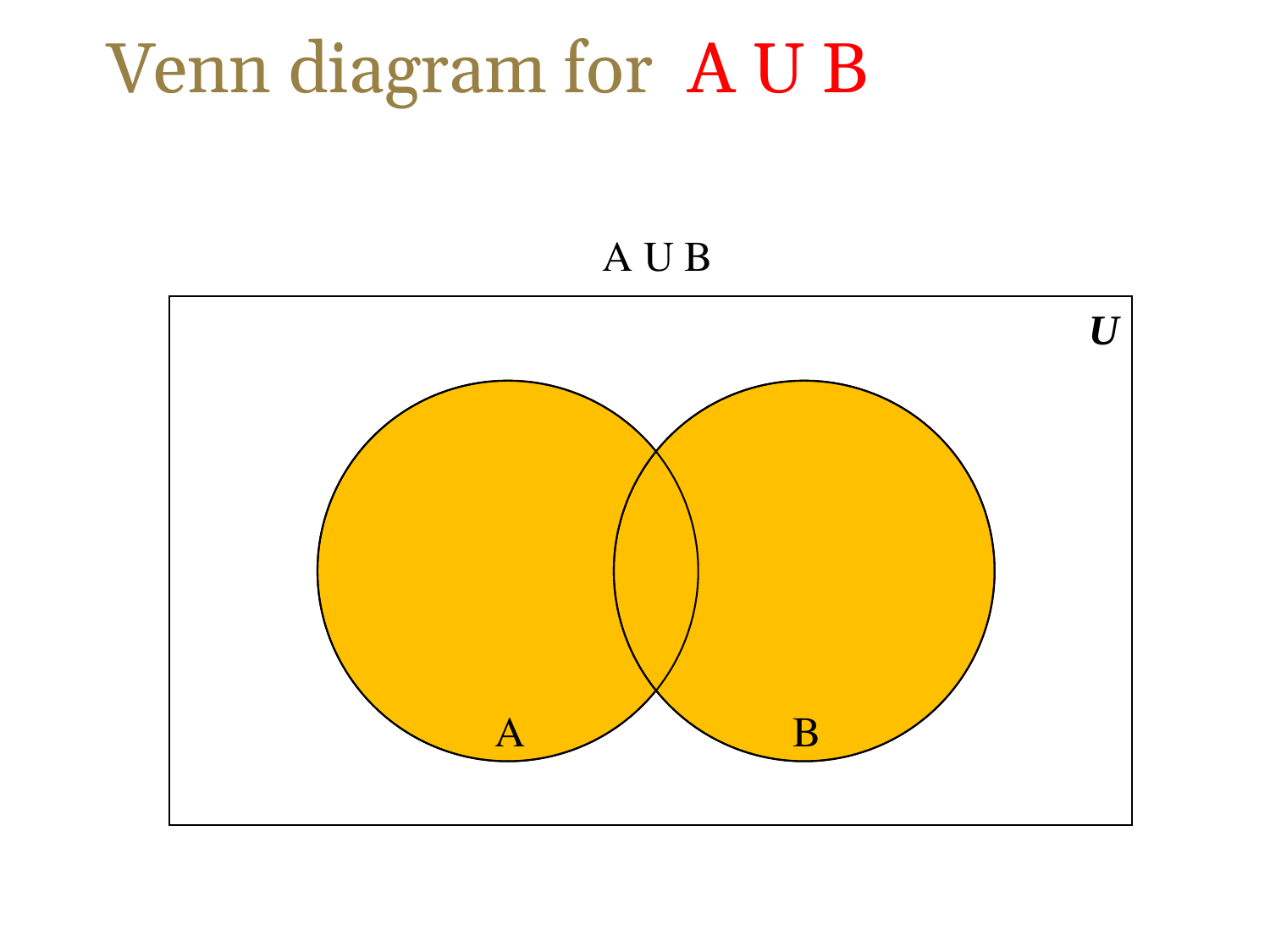

# Venn diagram for  A U B
A U B

U

A
B